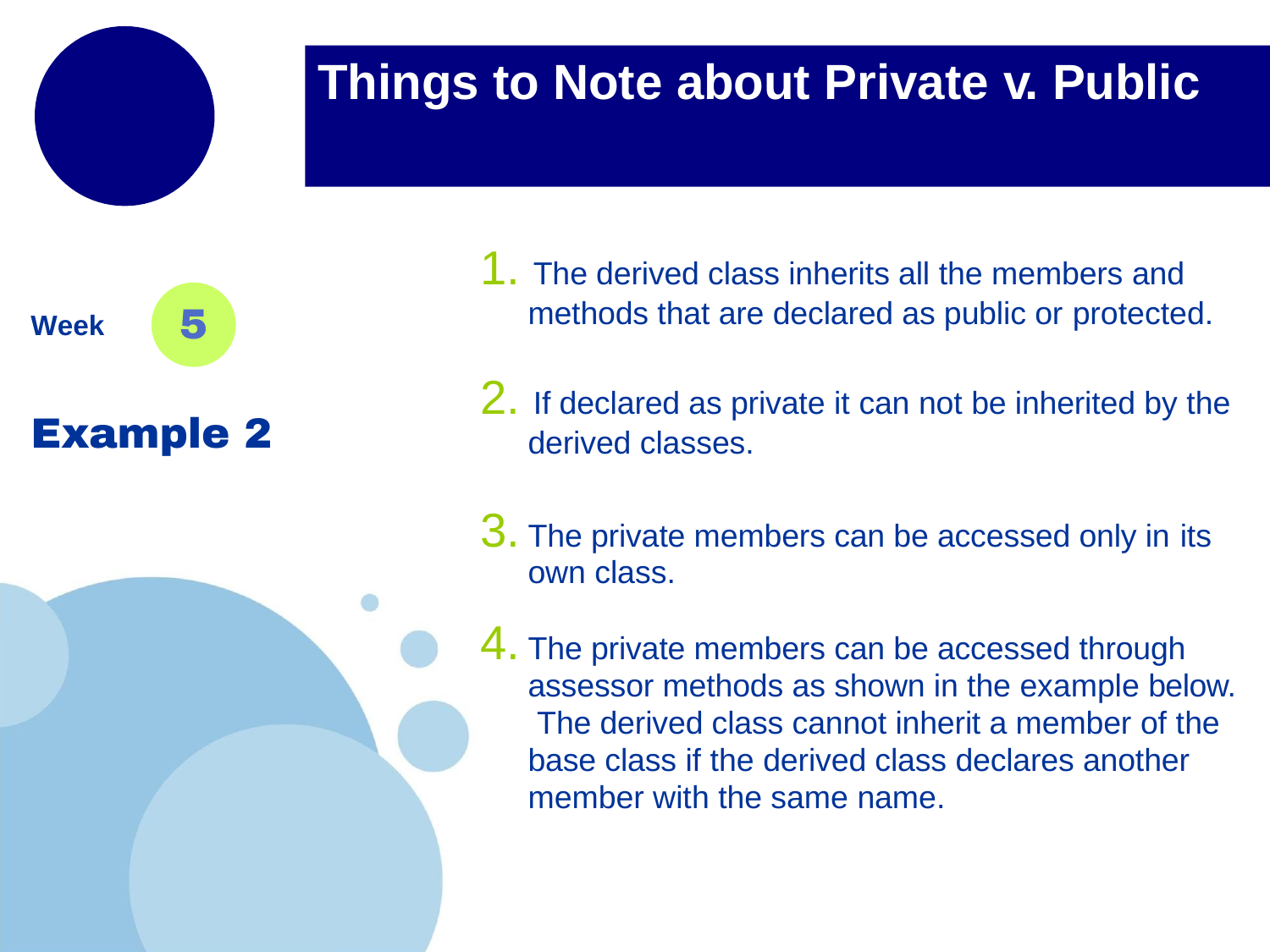

# Things to Note about Private v. Public
1. The derived class inherits all the members and
methods that are declared as public or protected.

5
Week
2. If declared as private it can not be inherited by the
derived classes.
Example 2
The private members can be accessed only in its
own class.

The private members can be accessed through  assessor methods as shown in the example below.  The derived class cannot inherit a member of the  base class if the derived class declares another  member with the same name.